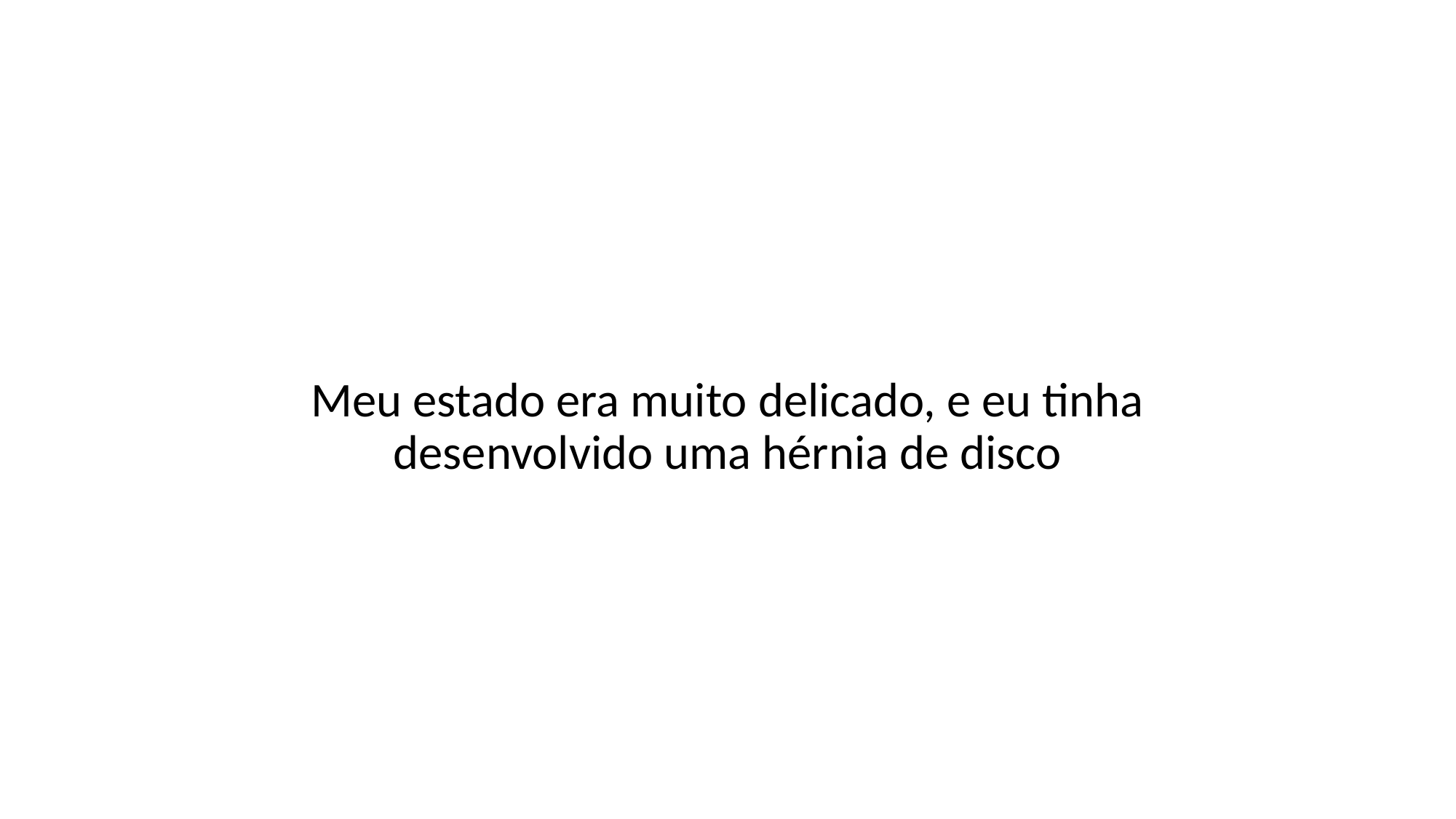

Meu estado era muito delicado, e eu tinha desenvolvido uma hérnia de disco